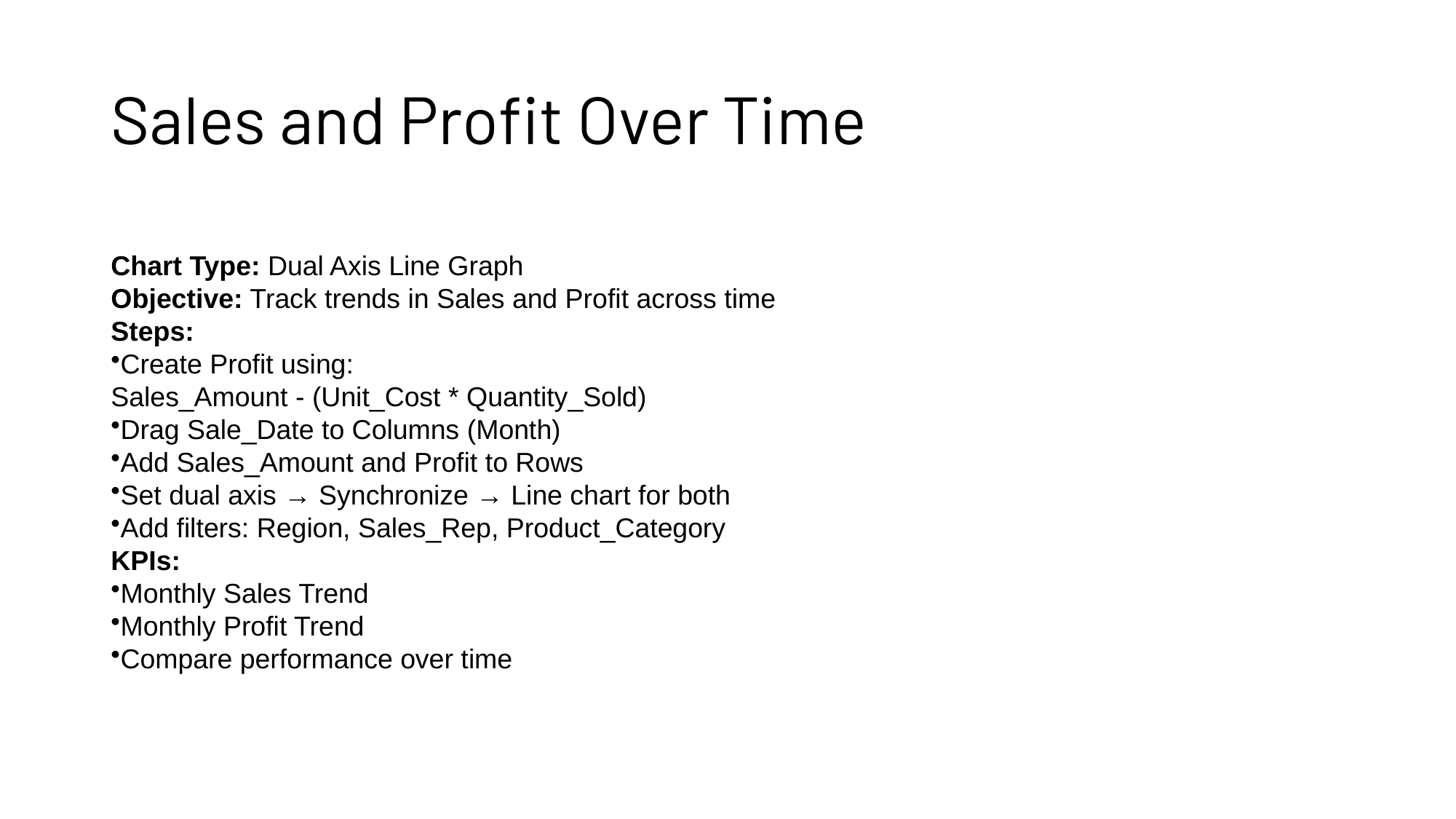

# Sales and Profit Over Time
Chart Type: Dual Axis Line Graph
Objective: Track trends in Sales and Profit across time
Steps:
Create Profit using:
Sales_Amount - (Unit_Cost * Quantity_Sold)
Drag Sale_Date to Columns (Month)
Add Sales_Amount and Profit to Rows
Set dual axis → Synchronize → Line chart for both
Add filters: Region, Sales_Rep, Product_Category
KPIs:
Monthly Sales Trend
Monthly Profit Trend
Compare performance over time